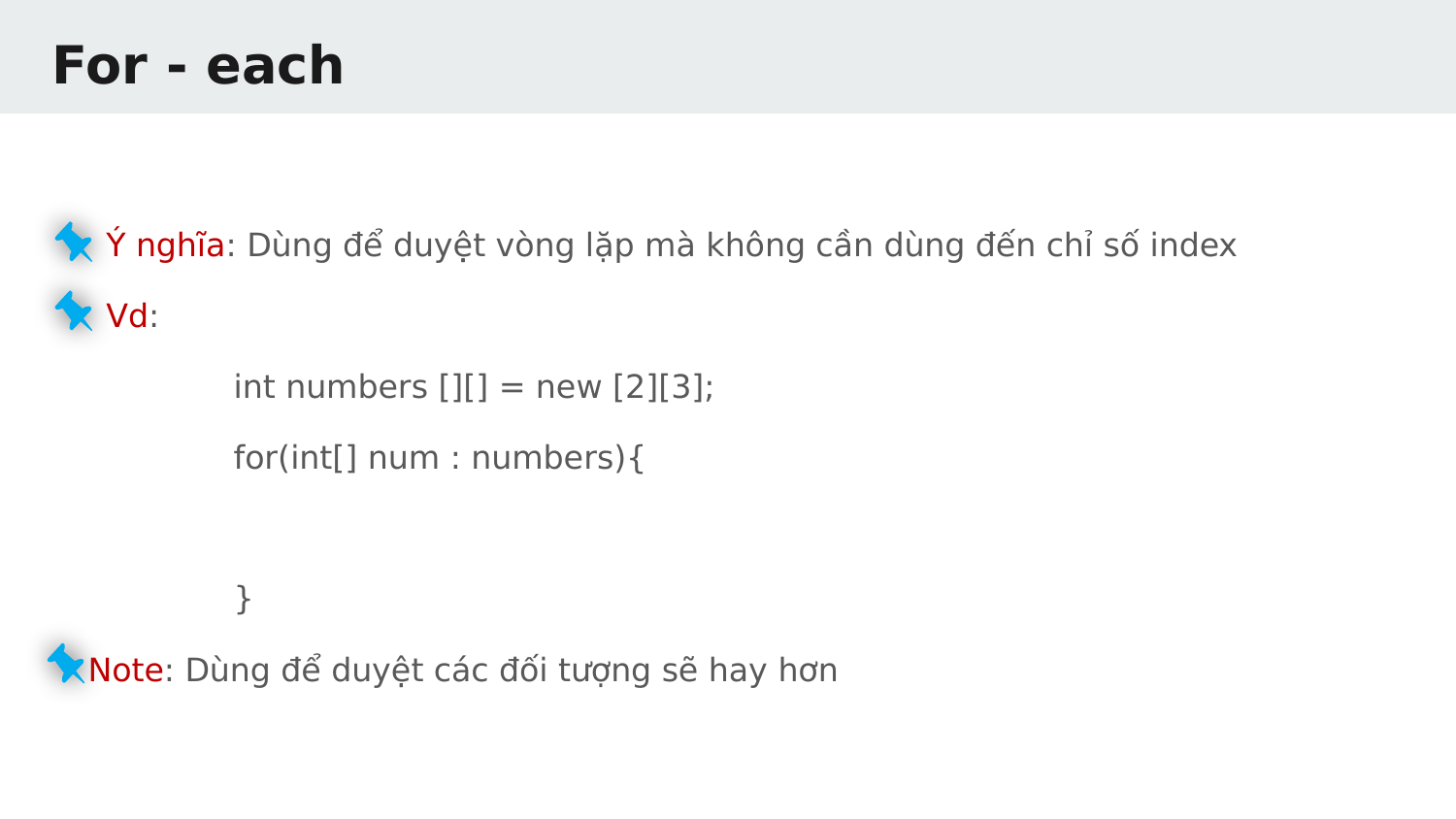

# For - each
Ý nghĩa: Dùng để duyệt vòng lặp mà không cần dùng đến chỉ số index
Vd:
	int numbers [][] = new [2][3];
	for(int[] num : numbers){

	}
Note: Dùng để duyệt các đối tượng sẽ hay hơn